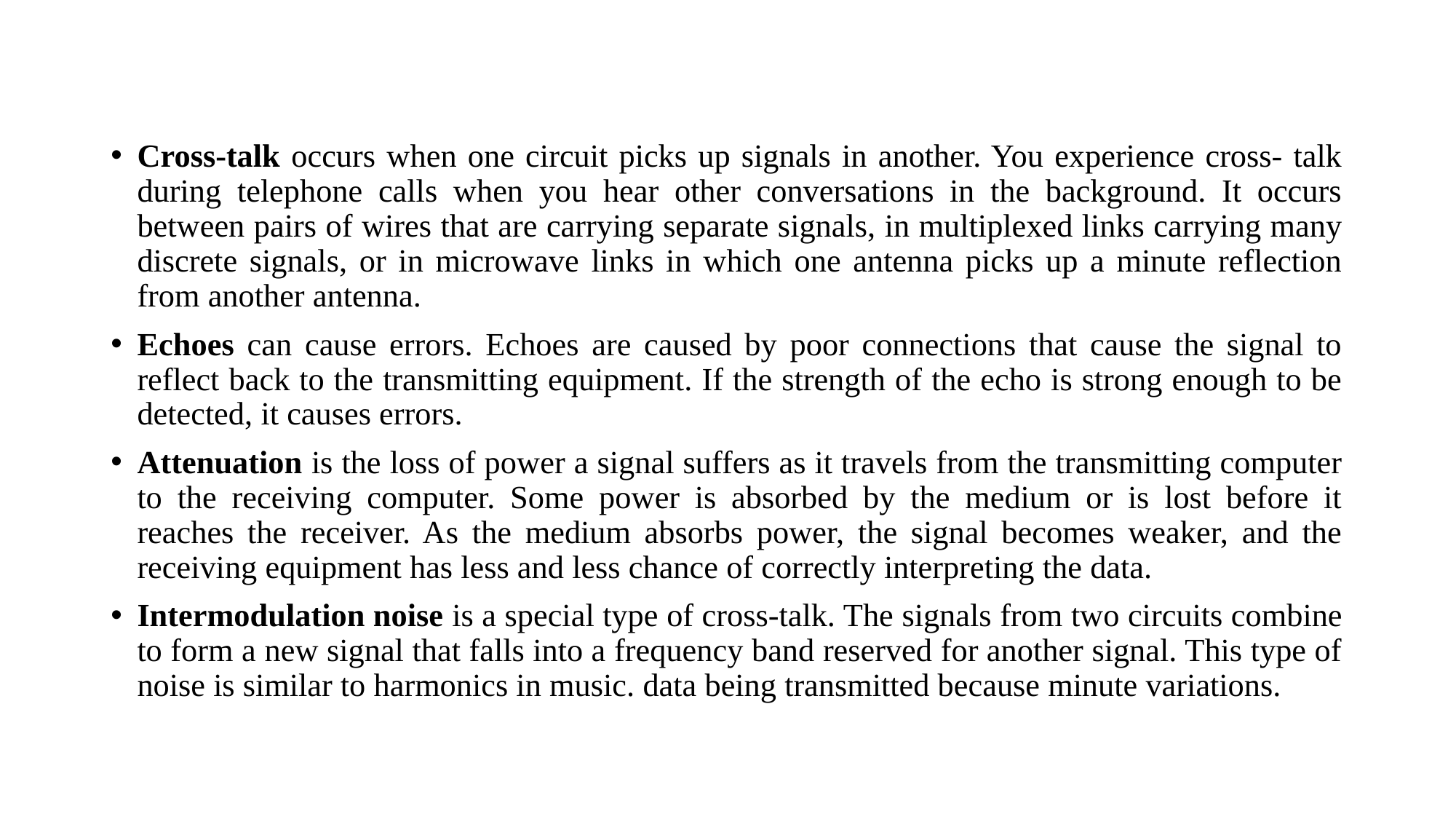

#
Cross-talk occurs when one circuit picks up signals in another. You experience cross- talk during telephone calls when you hear other conversations in the background. It occurs between pairs of wires that are carrying separate signals, in multiplexed links carrying many discrete signals, or in microwave links in which one antenna picks up a minute reflection from another antenna.
Echoes can cause errors. Echoes are caused by poor connections that cause the signal to reflect back to the transmitting equipment. If the strength of the echo is strong enough to be detected, it causes errors.
Attenuation is the loss of power a signal suffers as it travels from the transmitting computer to the receiving computer. Some power is absorbed by the medium or is lost before it reaches the receiver. As the medium absorbs power, the signal becomes weaker, and the receiving equipment has less and less chance of correctly interpreting the data.
Intermodulation noise is a special type of cross-talk. The signals from two circuits combine to form a new signal that falls into a frequency band reserved for another signal. This type of noise is similar to harmonics in music. data being transmitted because minute variations.